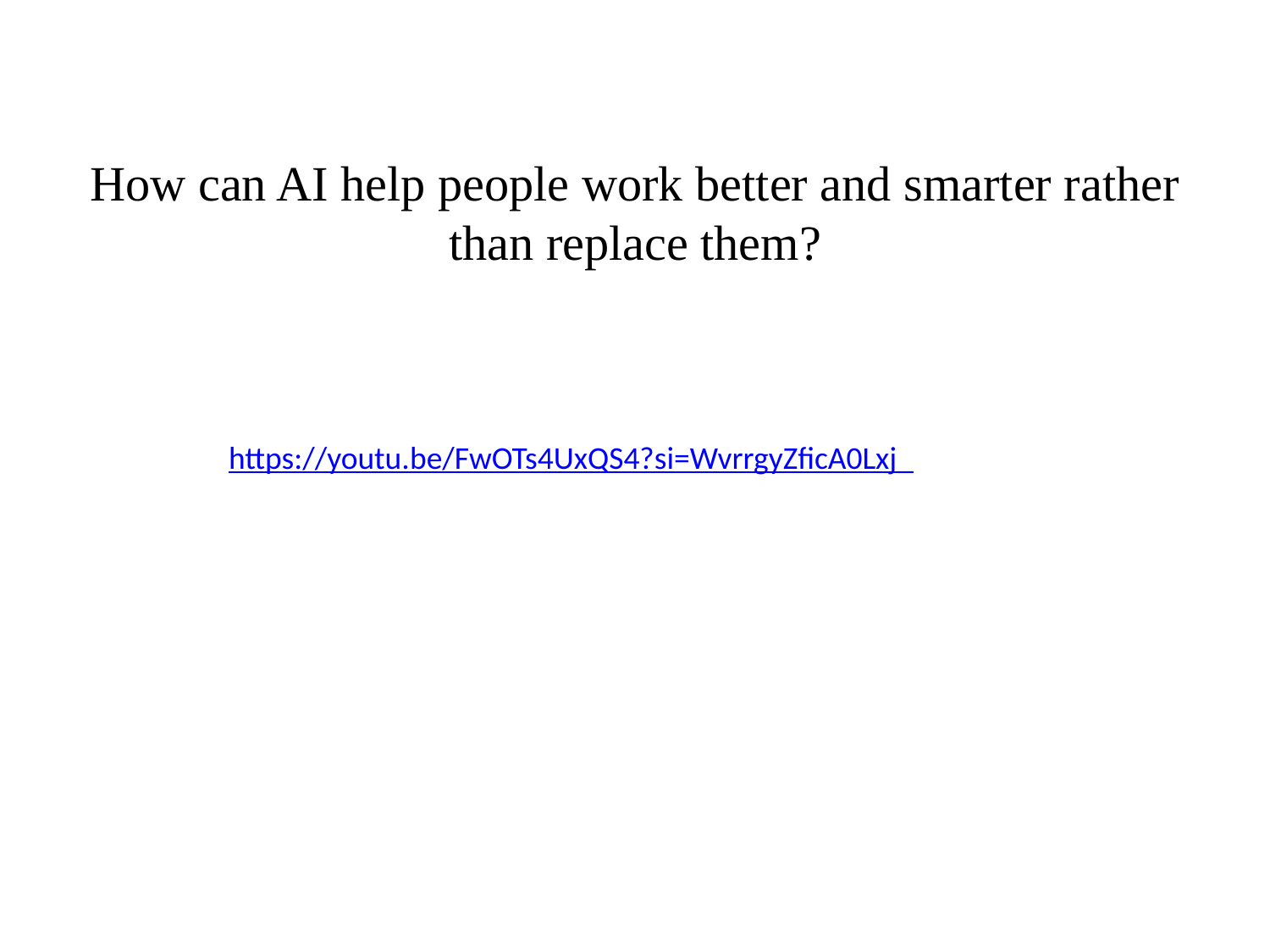

How can AI help people work better and smarter rather than replace them?
https://youtu.be/FwOTs4UxQS4?si=WvrrgyZficA0Lxj_